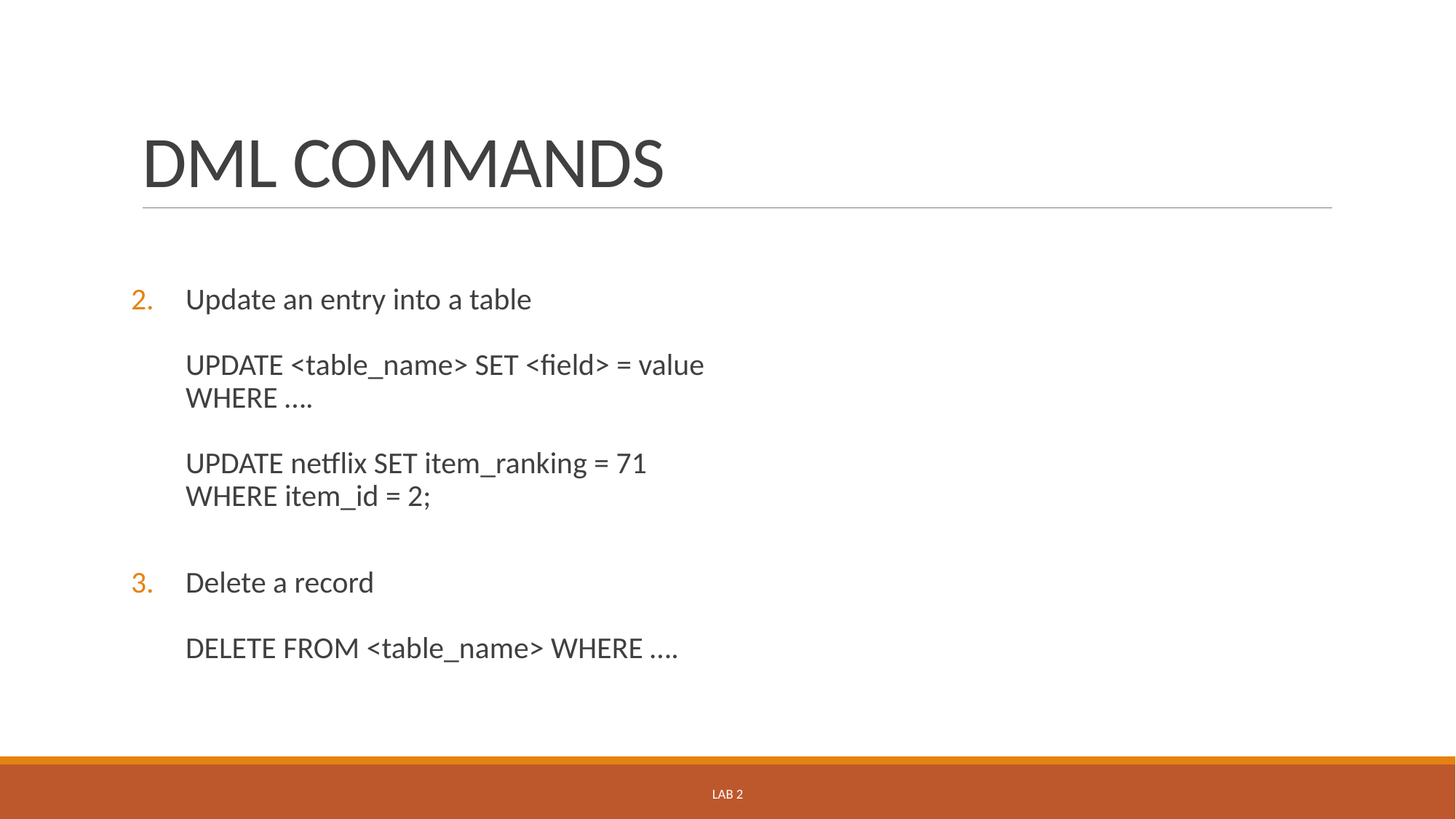

# DML COMMANDS

Update an entry into a table
UPDATE <table_name> SET <field> = value
WHERE ….
UPDATE netflix SET item_ranking = 71
WHERE item_id = 2;
Delete a record
DELETE FROM <table_name> WHERE ….

LAB 2